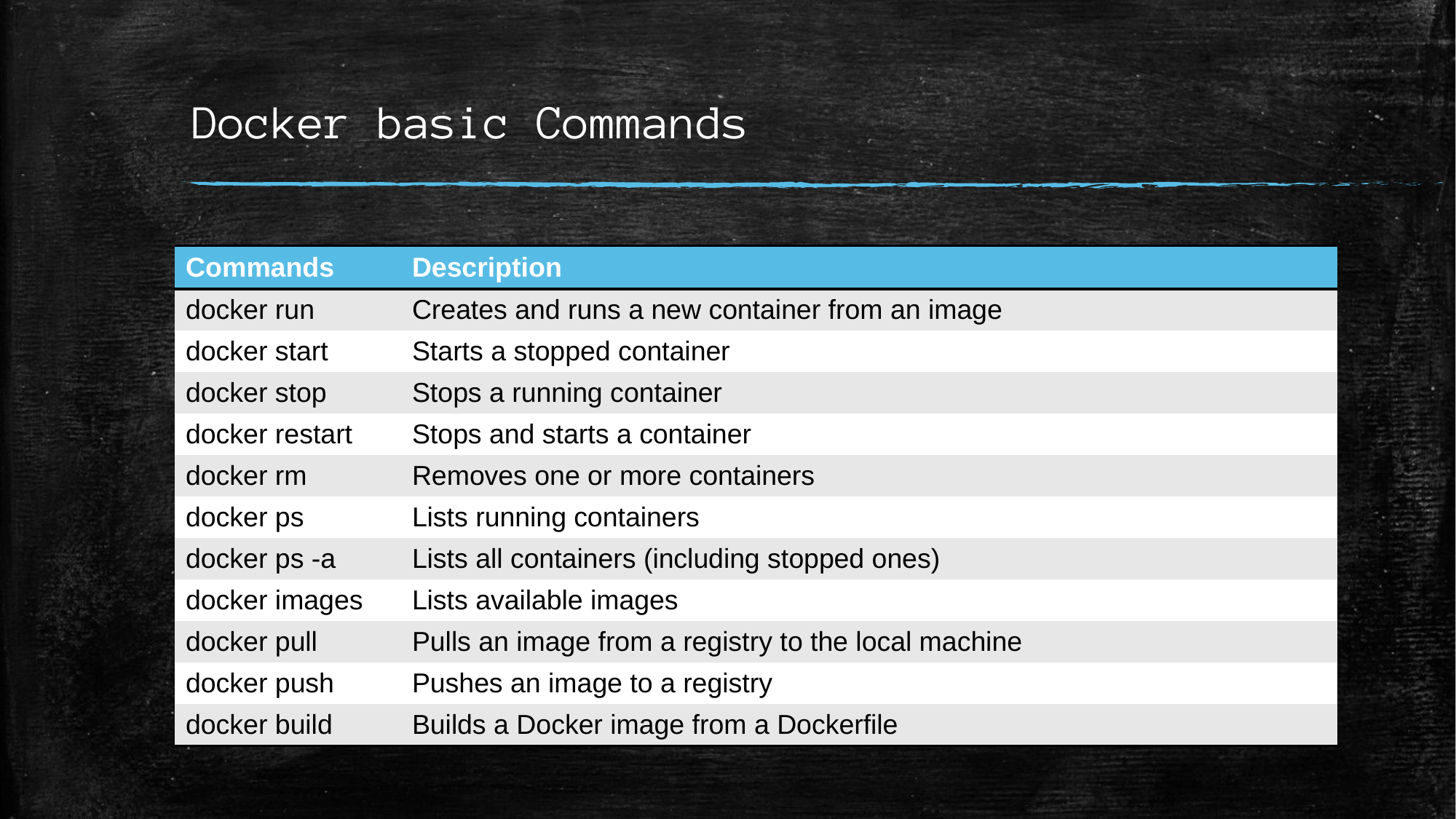

# Docker basic Commands
| Commands | Description |
| --- | --- |
| docker run | Creates and runs a new container from an image |
| docker start | Starts a stopped container |
| docker stop | Stops a running container |
| docker restart | Stops and starts a container |
| docker rm | Removes one or more containers |
| docker ps | Lists running containers |
| docker ps -a | Lists all containers (including stopped ones) |
| docker images | Lists available images |
| docker pull | Pulls an image from a registry to the local machine |
| docker push | Pushes an image to a registry |
| docker build | Builds a Docker image from a Dockerfile |